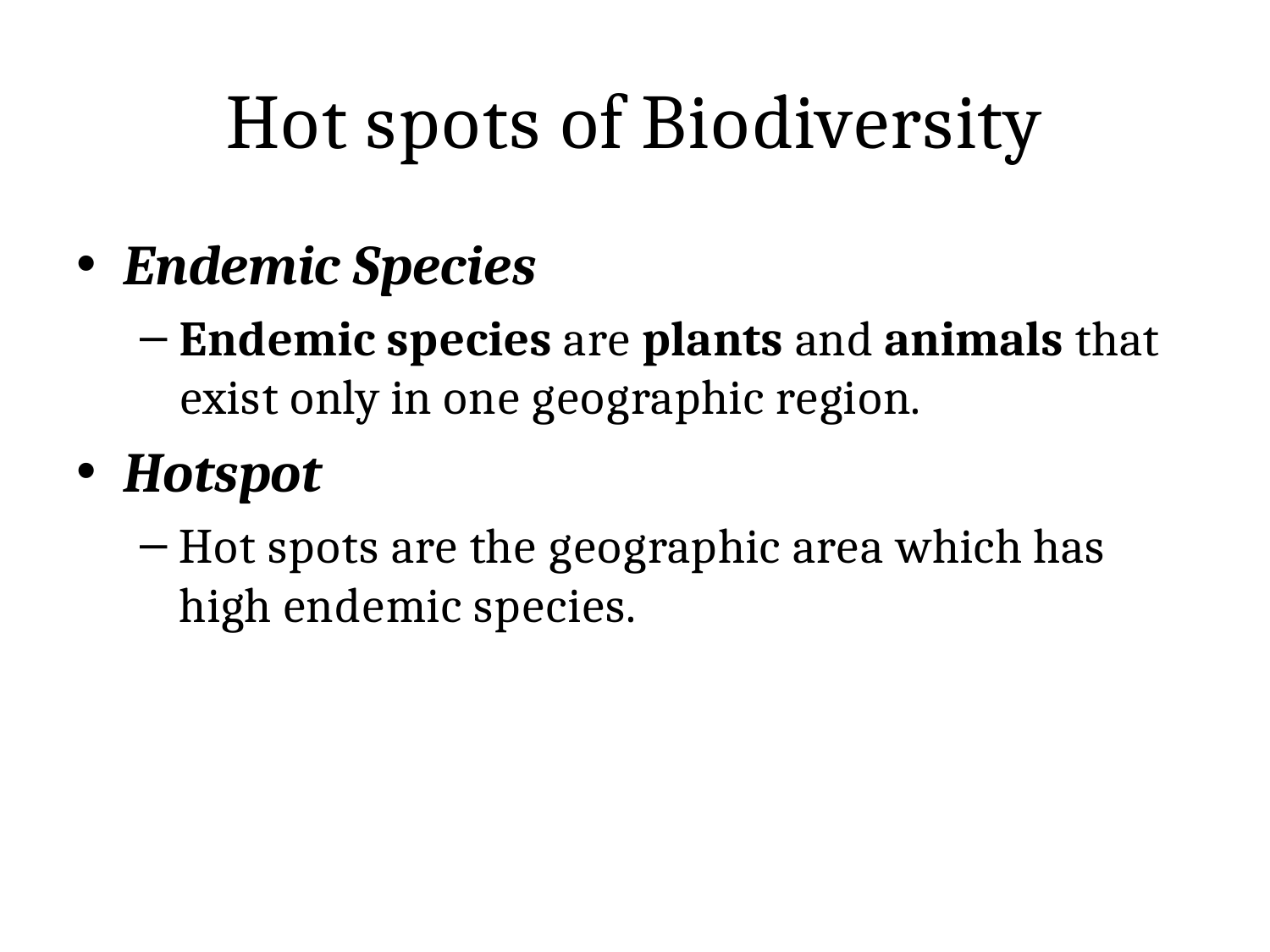

# Hot spots of Biodiversity
Endemic Species
Endemic species are plants and animals that exist only in one geographic region.
Hotspot
Hot spots are the geographic area which has high endemic species.